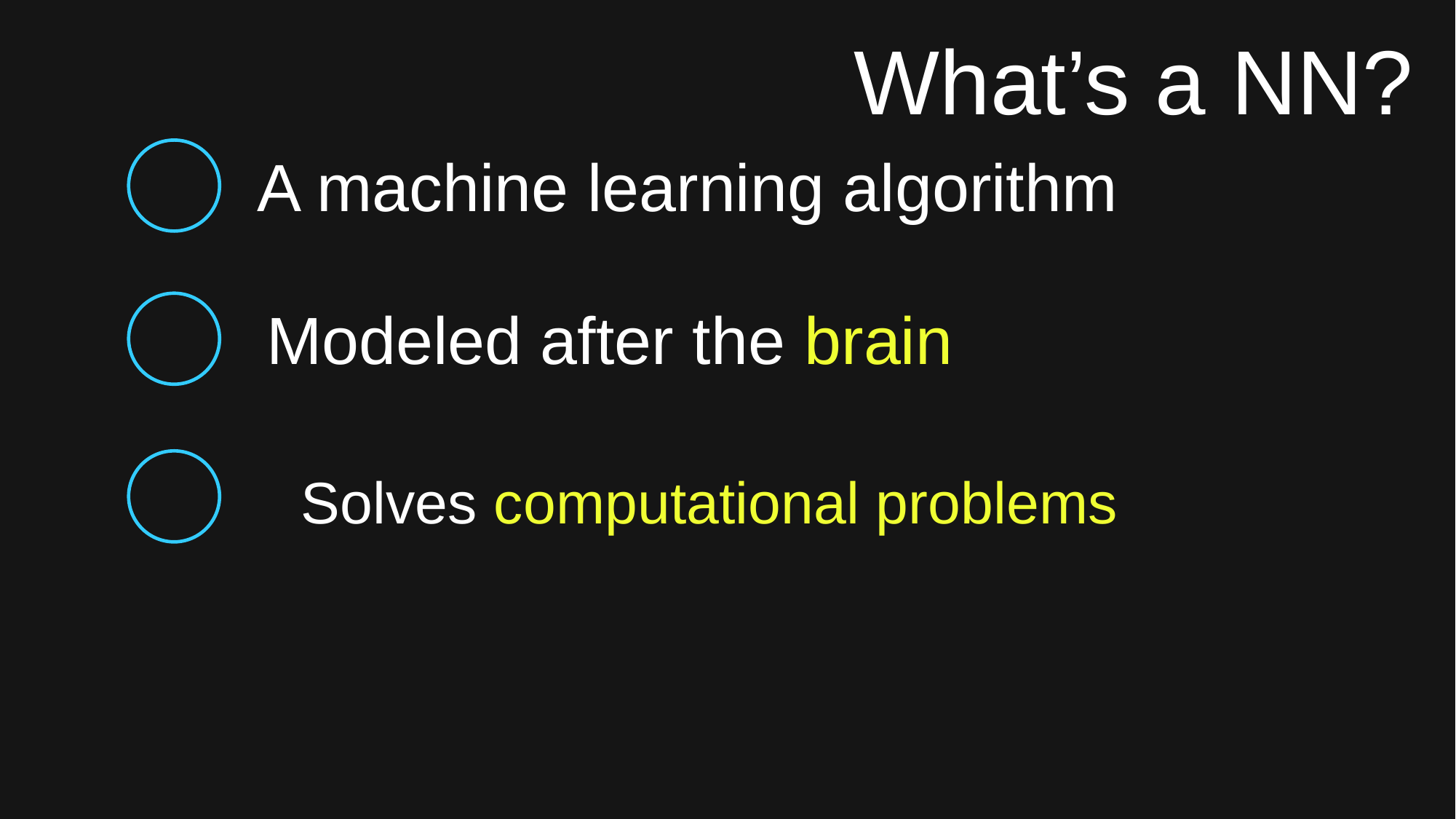

# What’s a NN?
A machine learning algorithm

Modeled after the brain

Solves computational problems